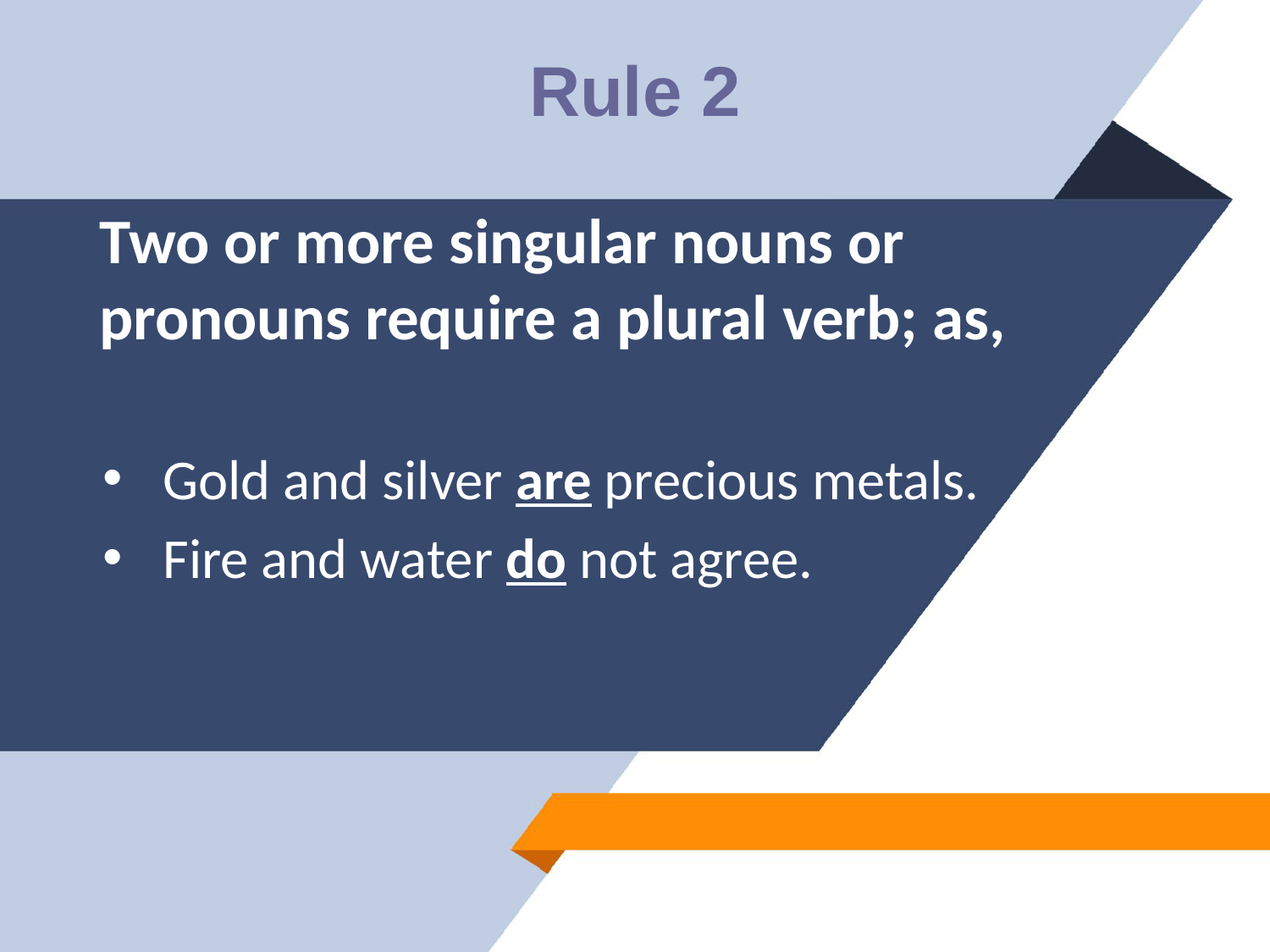

# Rule 2
Two or more singular nouns or pronouns require a plural verb; as,

Gold and silver are precious metals.
Fire and water do not agree.